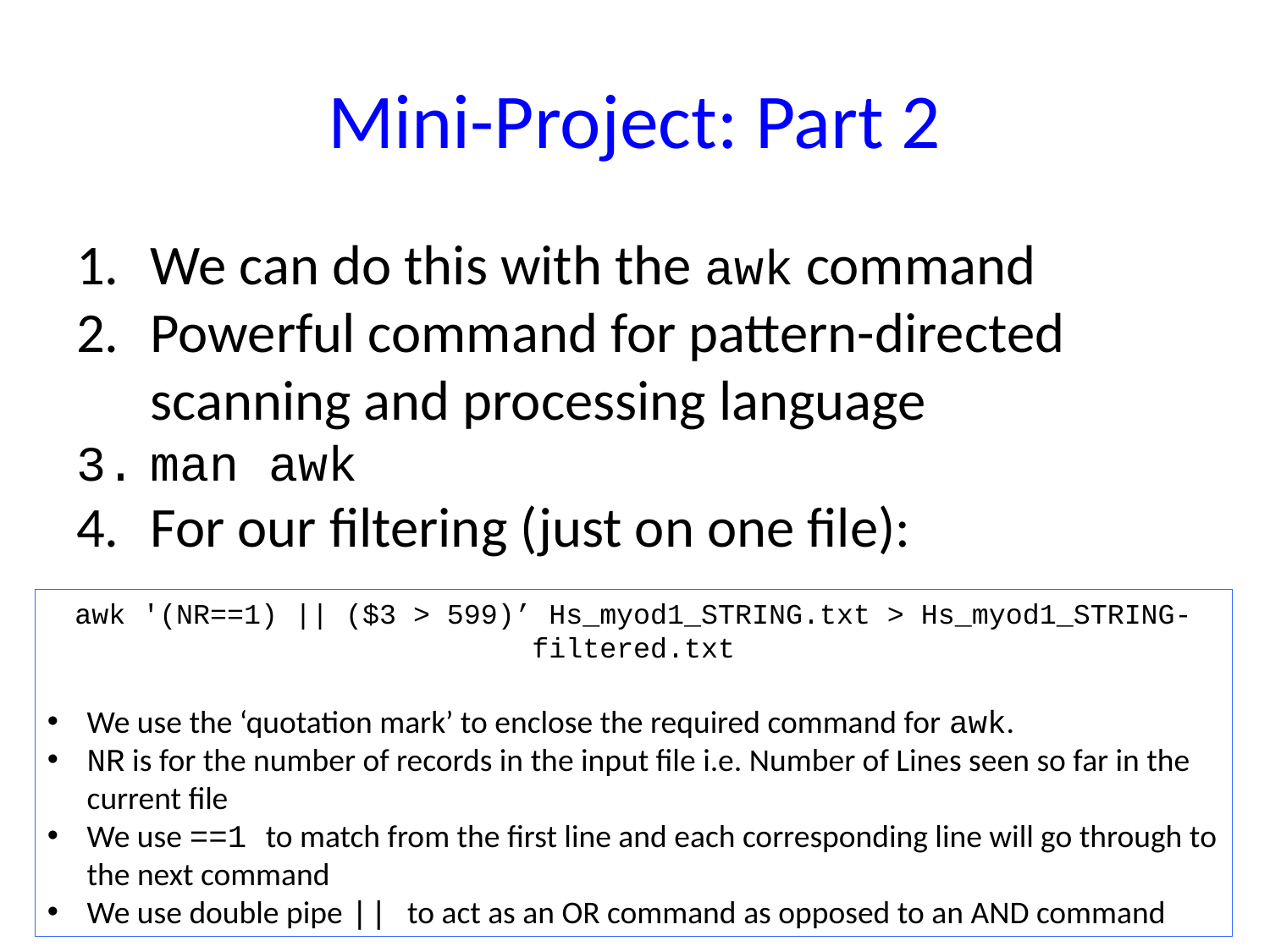

# Mini-Project: Part 2
We can do this with the awk command
Powerful command for pattern-directed scanning and processing language
man awk
For our filtering (just on one file):

awk '(NR==1) || ($3 > 599)’ Hs_myod1_STRING.txt > Hs_myod1_STRING-filtered.txt

We use the ‘quotation mark’ to enclose the required command for awk.
NR is for the number of records in the input file i.e. Number of Lines seen so far in the current file
We use ==1 to match from the first line and each corresponding line will go through to the next command
We use double pipe || to act as an OR command as opposed to an AND command